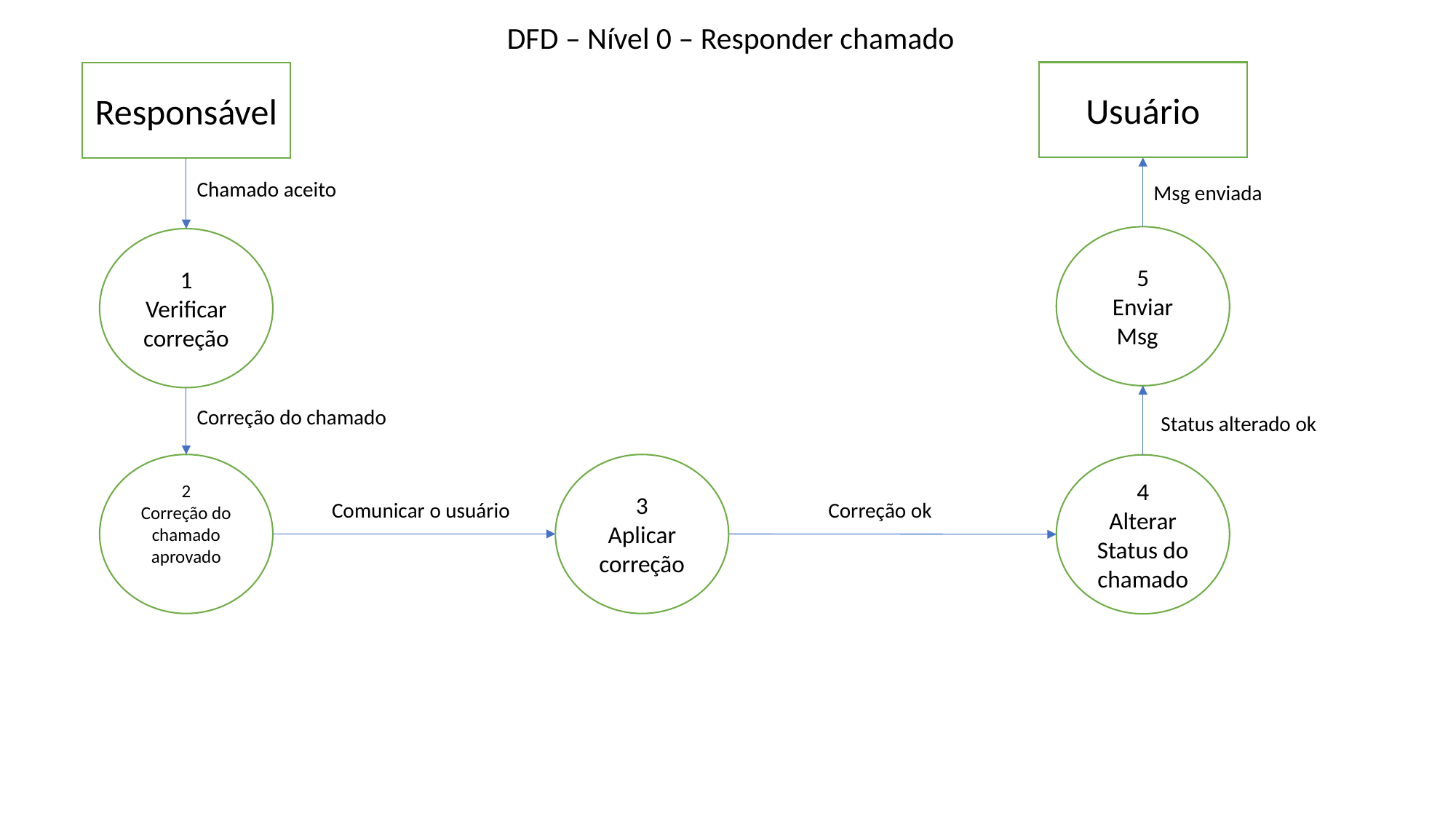

DFD – Nível 0 – Responder chamado
Usuário
Responsável
Chamado aceito
Msg enviada
5
Enviar Msg
1
Verificar correção
Correção do chamado
Status alterado ok
2
Correção do chamado aprovado

3
Aplicar correção
4
Alterar Status do chamado
Correção ok
Comunicar o usuário